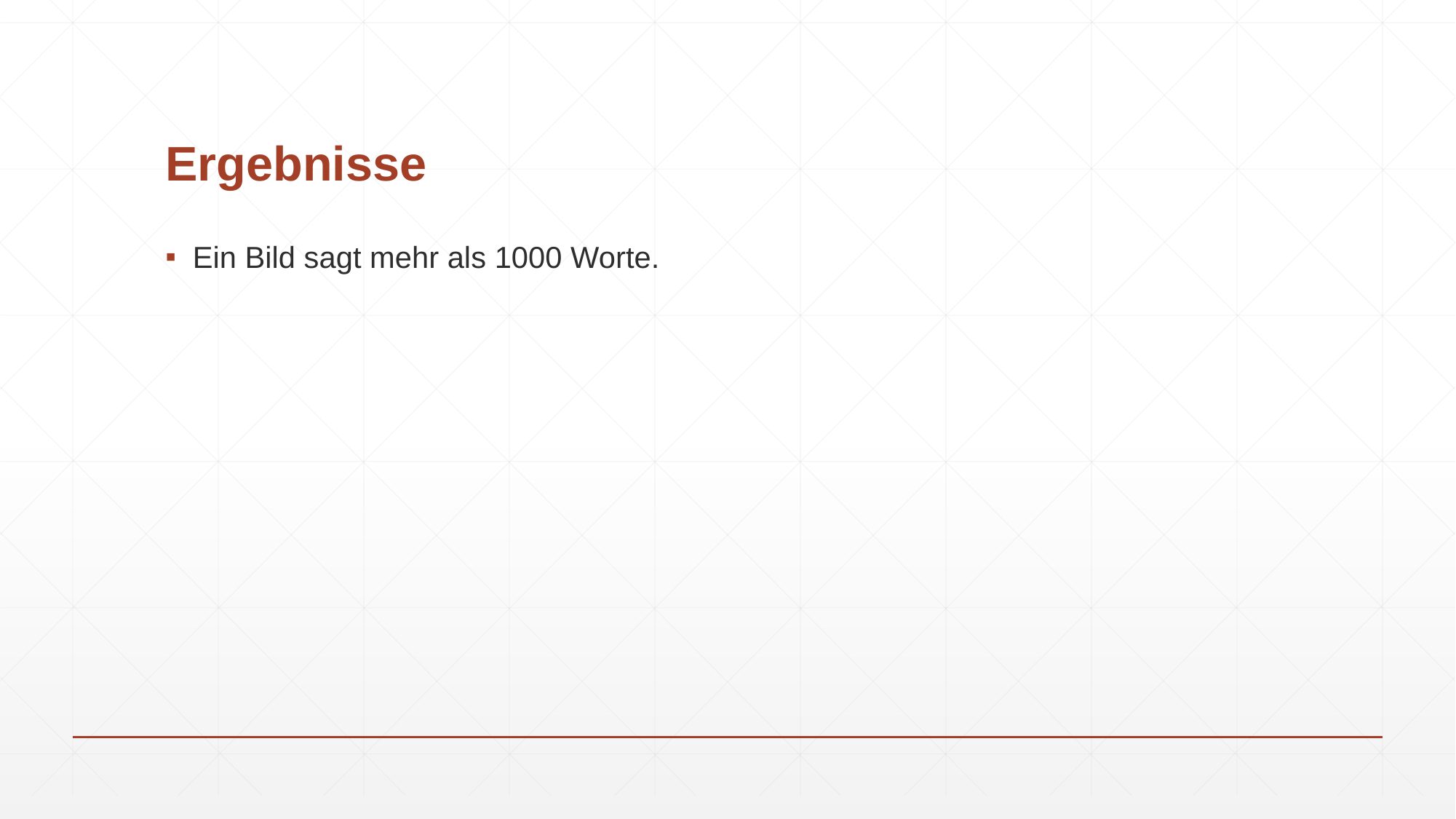

# Ergebnisse
Ein Bild sagt mehr als 1000 Worte.